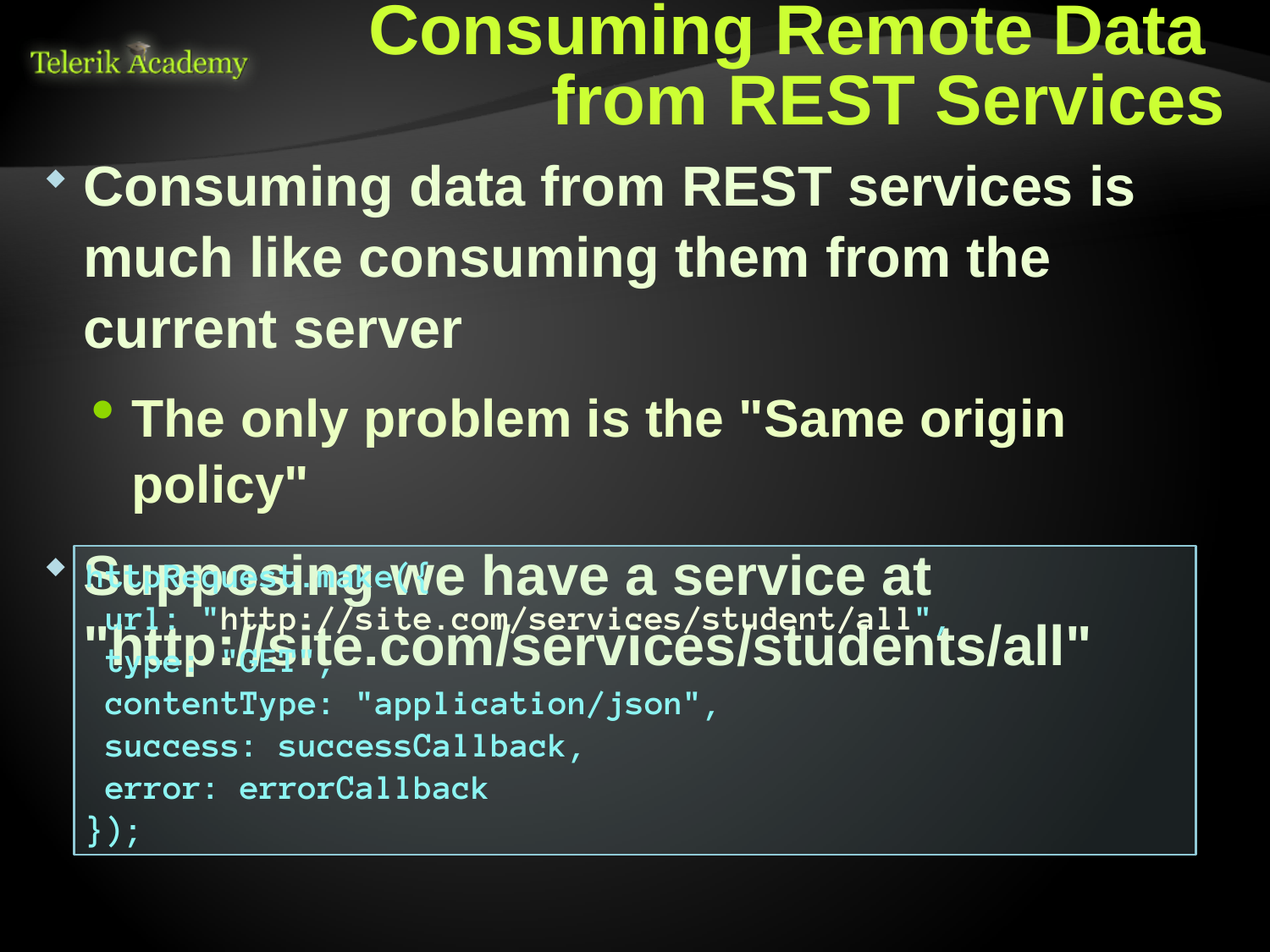

# Consuming Remote Data from REST Services
Consuming data from REST services is much like consuming them from the current server
The only problem is the "Same origin policy"
Supposing we have a service at "http://site.com/services/students/all"
httpRequest.make({
 url: "http://site.com/services/student/all",
 type: "GET",
 contentType: "application/json",
 success: successCallback,
 error: errorCallback
});